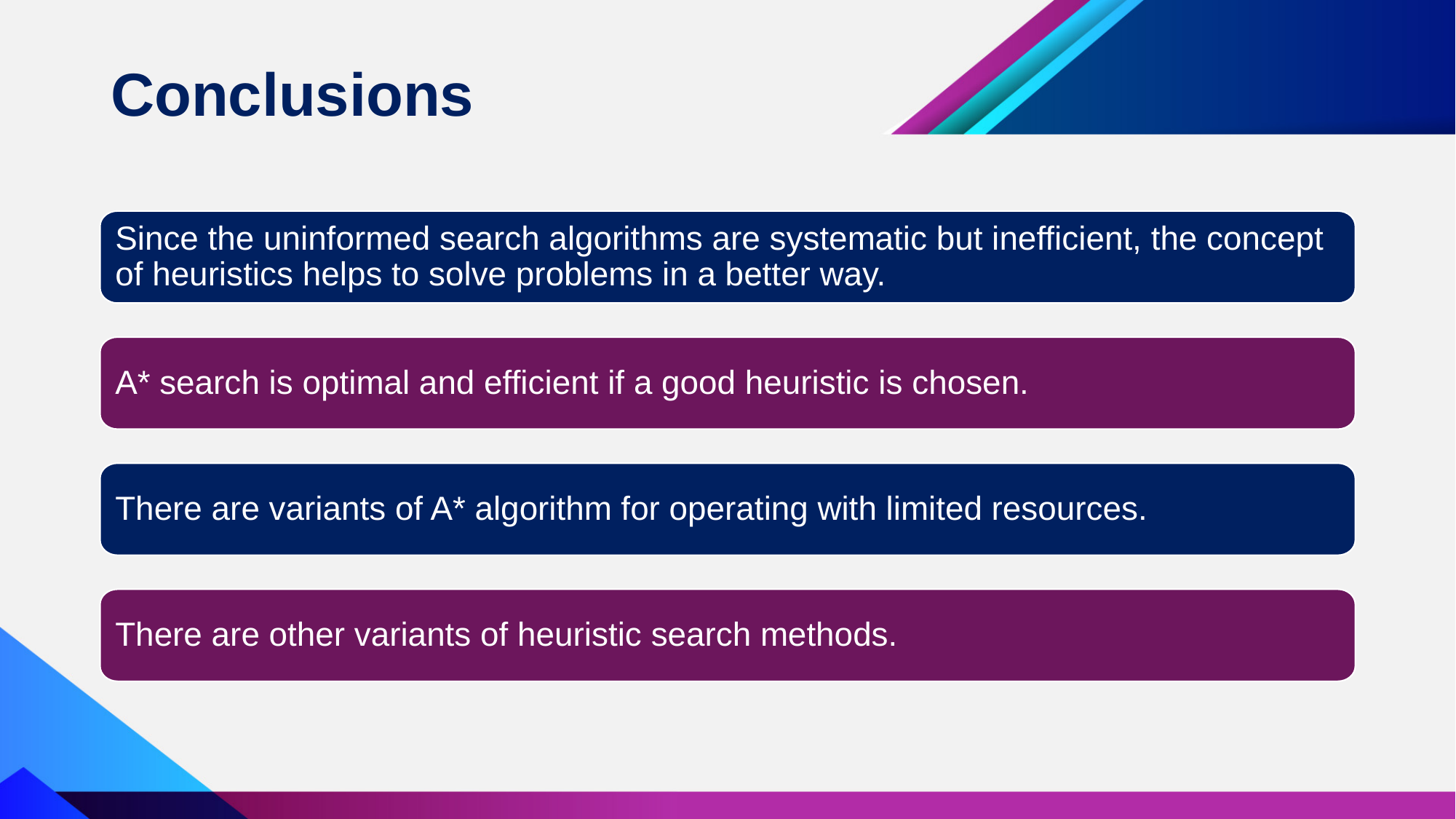

# Conclusions
Since the uninformed search algorithms are systematic but inefficient, the concept of heuristics helps to solve problems in a better way.
A* search is optimal and efficient if a good heuristic is chosen.
There are variants of A* algorithm for operating with limited resources.
There are other variants of heuristic search methods.